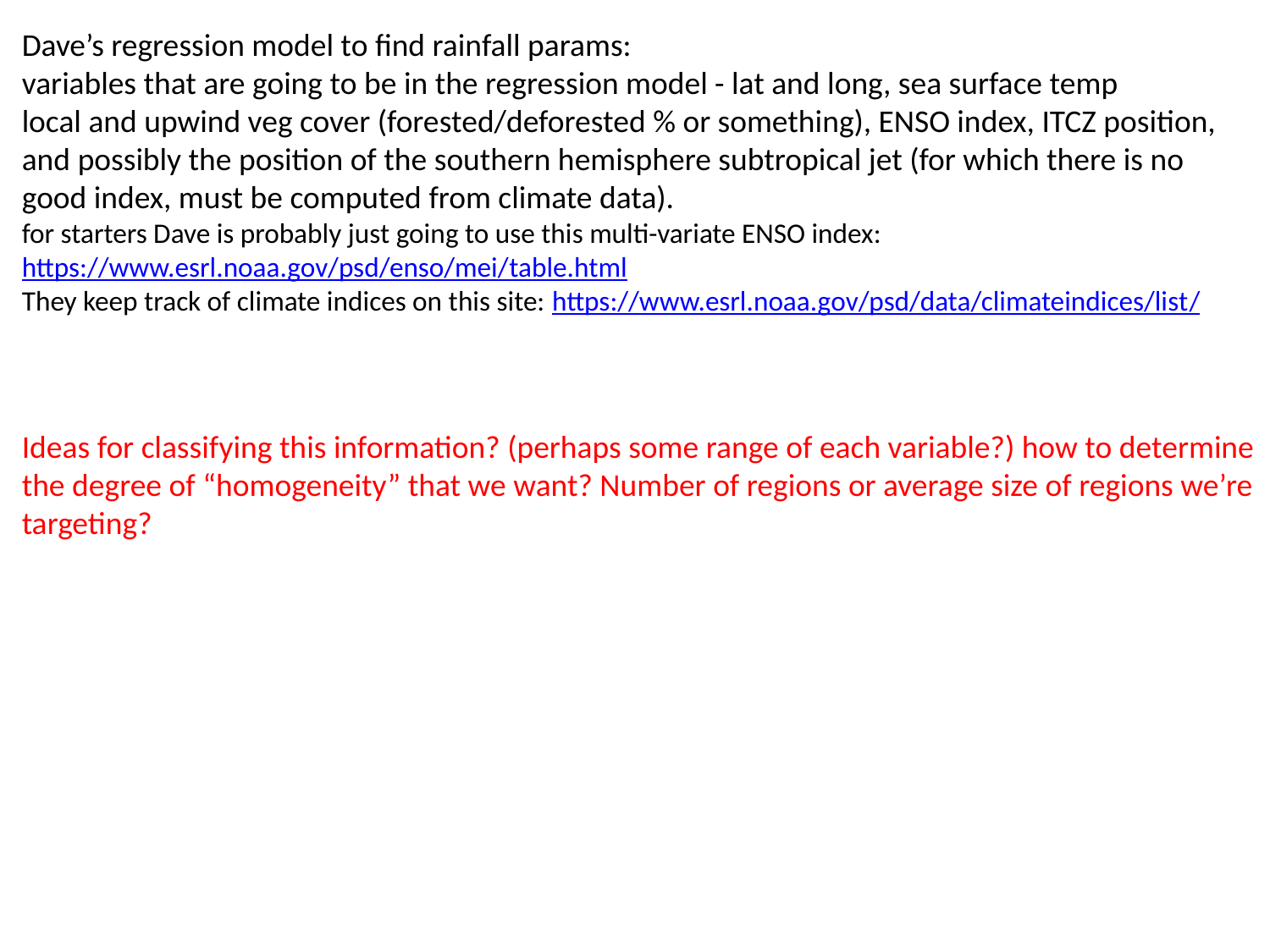

Dave’s regression model to find rainfall params:
variables that are going to be in the regression model - lat and long, sea surface temp
local and upwind veg cover (forested/deforested % or something), ENSO index, ITCZ position, and possibly the position of the southern hemisphere subtropical jet (for which there is no good index, must be computed from climate data).
for starters Dave is probably just going to use this multi-variate ENSO index: https://www.esrl.noaa.gov/psd/enso/mei/table.html
They keep track of climate indices on this site: https://www.esrl.noaa.gov/psd/data/climateindices/list/

Ideas for classifying this information? (perhaps some range of each variable?) how to determine the degree of “homogeneity” that we want? Number of regions or average size of regions we’re targeting?